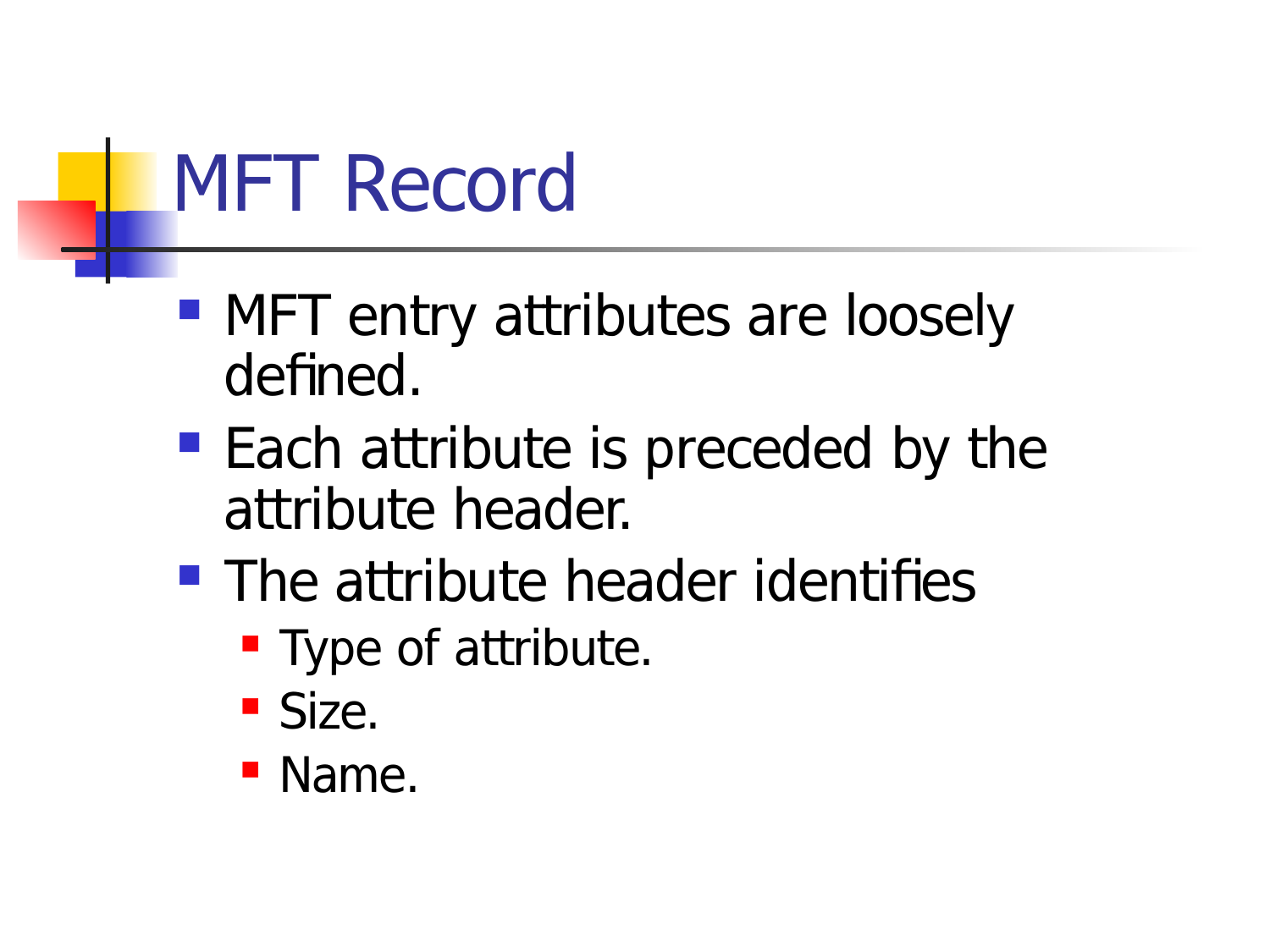

# MFT Record
MFT entry attributes are loosely defined.
Each attribute is preceded by the attribute header.
The attribute header identifies
Type of attribute.
Size.
Name.